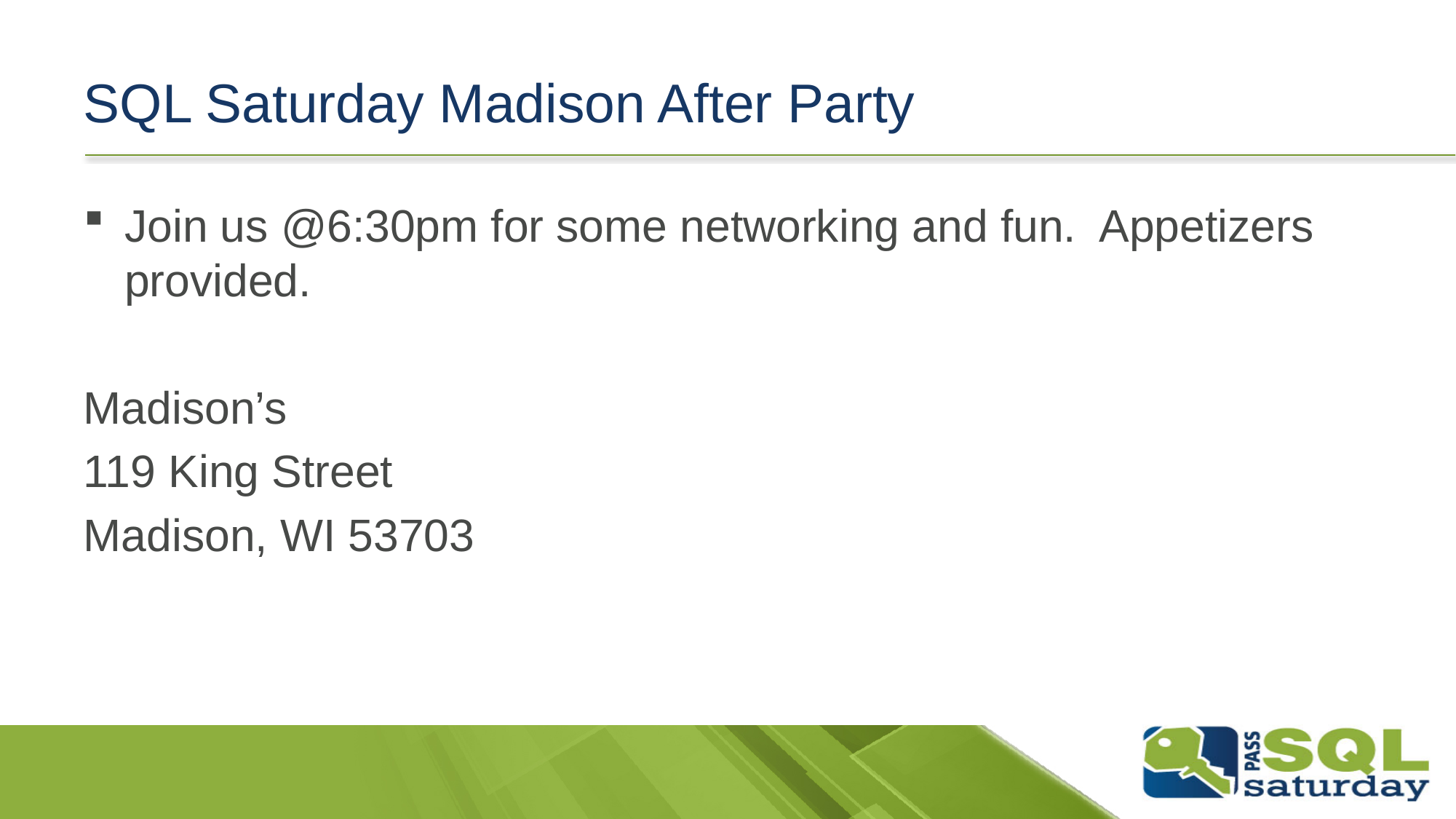

# SQL Saturday Madison After Party
Join us @6:30pm for some networking and fun.  Appetizers provided.

Madison’s
119 King Street
Madison, WI 53703